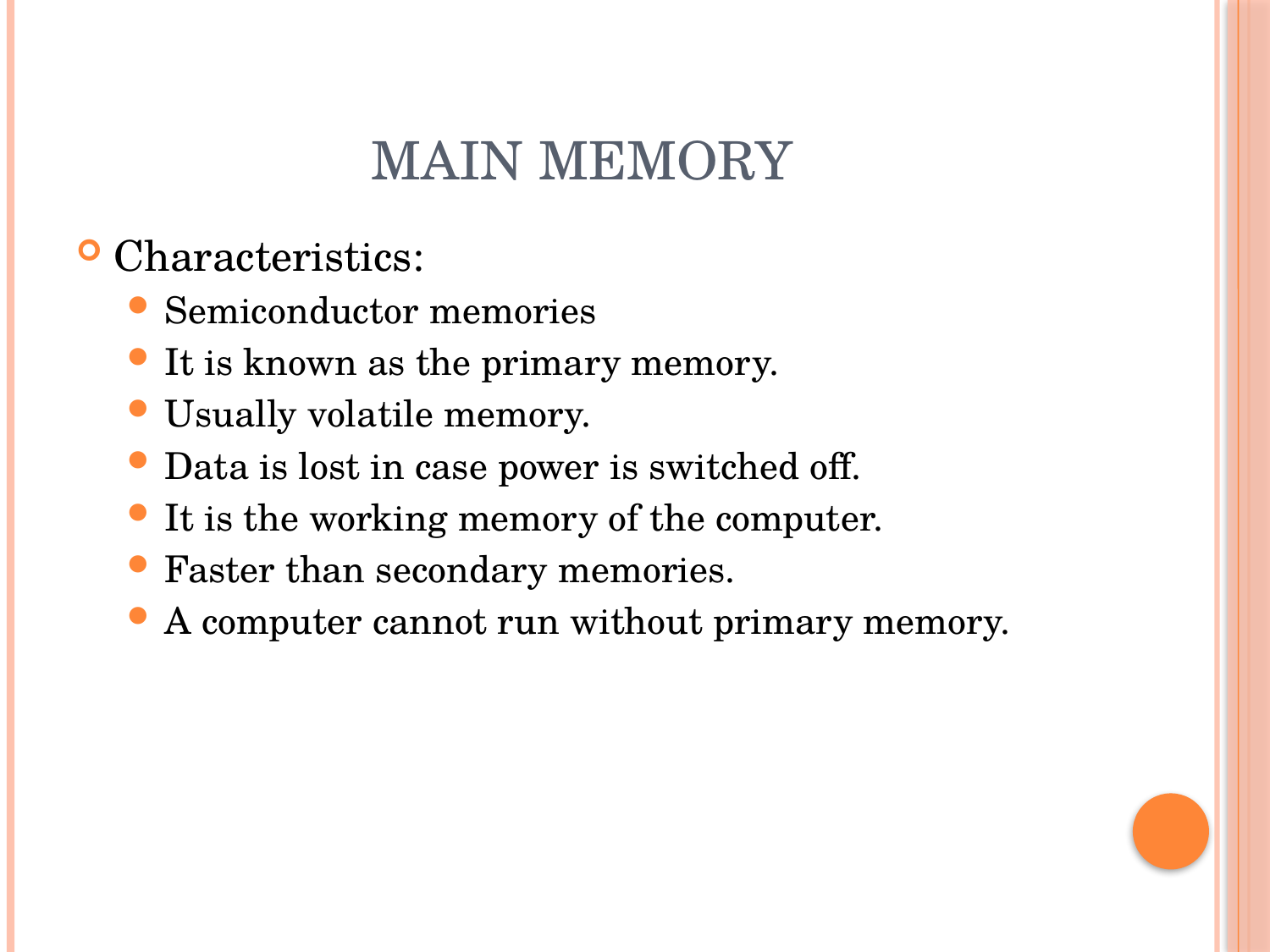

# Main Memory
Characteristics:
Semiconductor memories
It is known as the primary memory.
Usually volatile memory.
Data is lost in case power is switched off.
It is the working memory of the computer.
Faster than secondary memories.
A computer cannot run without primary memory.